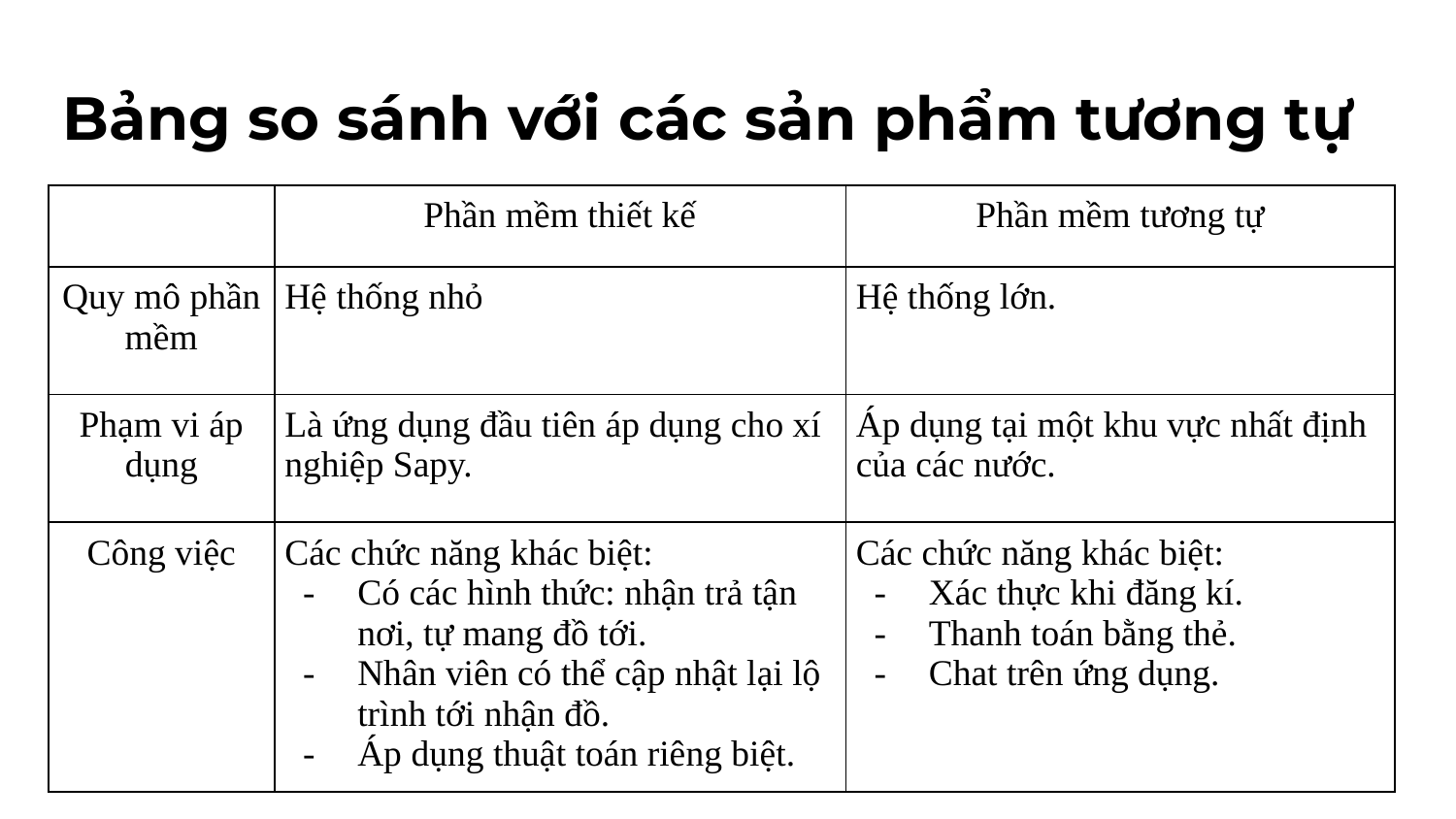

# Bảng so sánh với các sản phẩm tương tự
|  | Phần mềm thiết kế | Phần mềm tương tự |
| --- | --- | --- |
| Quy mô phần mềm | Hệ thống nhỏ | Hệ thống lớn. |
| Phạm vi áp dụng | Là ứng dụng đầu tiên áp dụng cho xí nghiệp Sapy. | Áp dụng tại một khu vực nhất định của các nước. |
| Công việc | Các chức năng khác biệt: Có các hình thức: nhận trả tận nơi, tự mang đồ tới. Nhân viên có thể cập nhật lại lộ trình tới nhận đồ. Áp dụng thuật toán riêng biệt. | Các chức năng khác biệt: Xác thực khi đăng kí. Thanh toán bằng thẻ. Chat trên ứng dụng. |